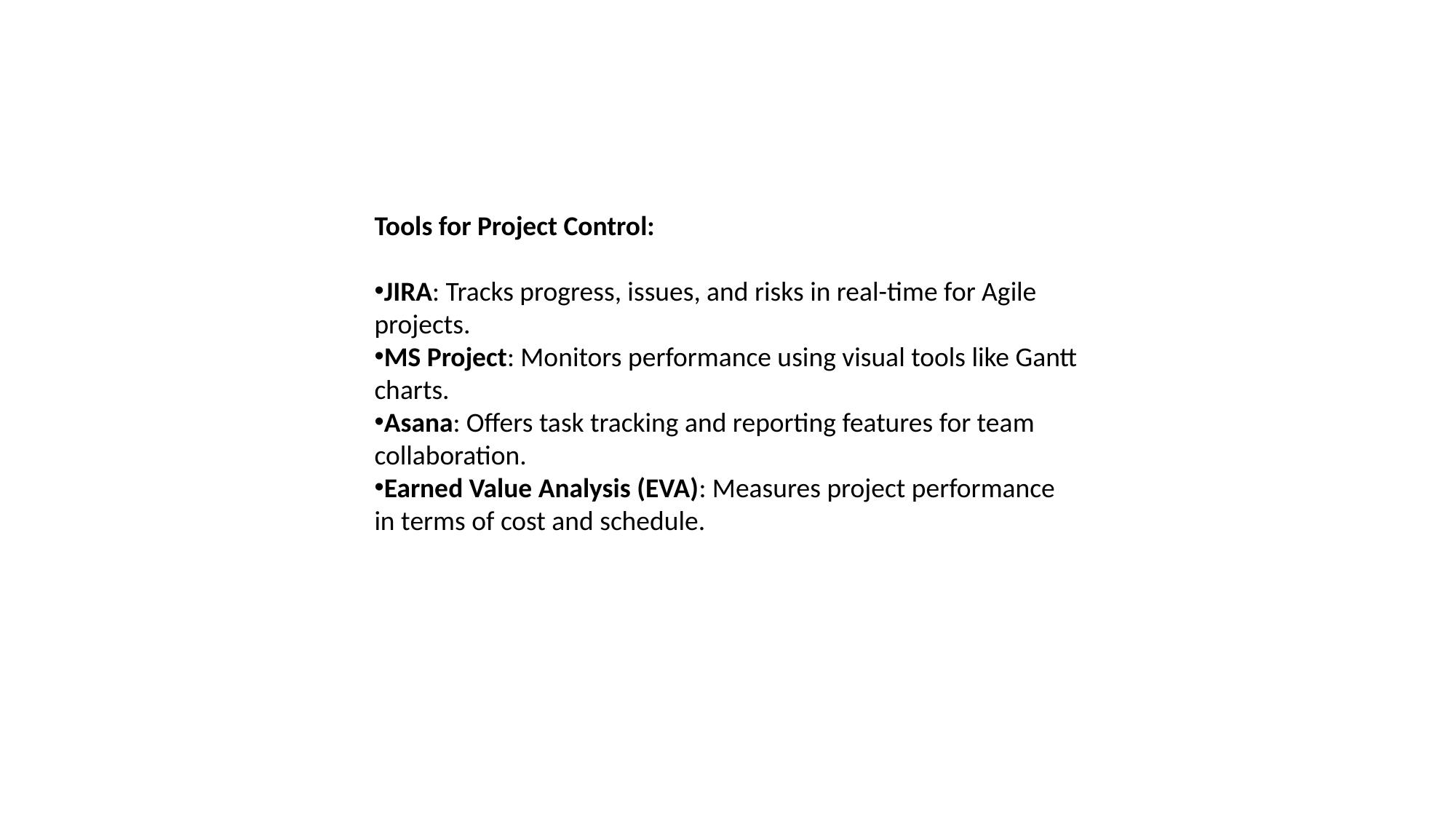

Tools for Project Control:

JIRA: Tracks progress, issues, and risks in real-time for Agile projects.
MS Project: Monitors performance using visual tools like Gantt charts.
Asana: Offers task tracking and reporting features for team collaboration.
Earned Value Analysis (EVA): Measures project performance in terms of cost and schedule.